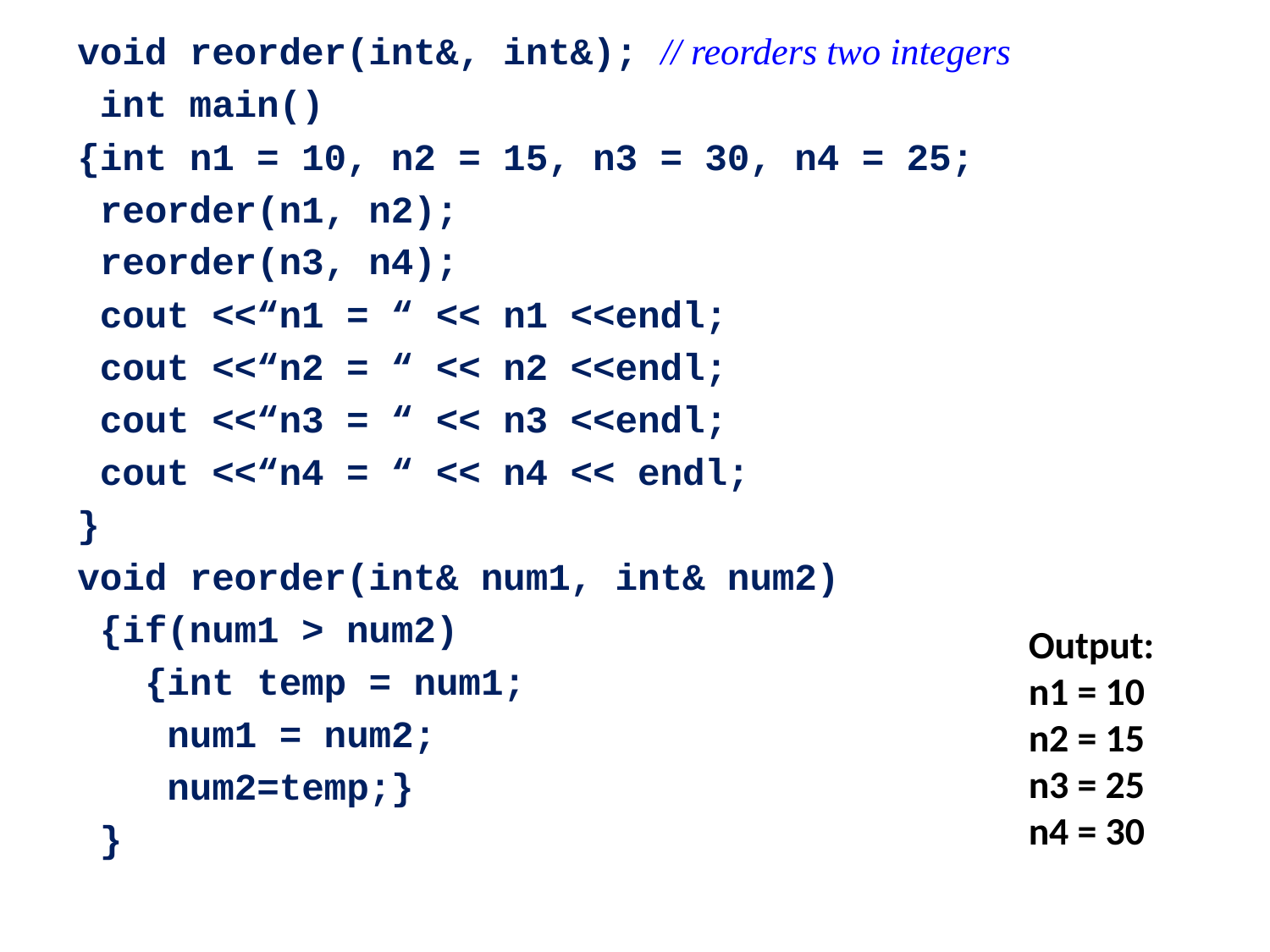

void reorder(int&, int&); // reorders two integers
  int main()
 {int n1 = 10, n2 = 15, n3 = 30, n4 = 25;
  reorder(n1, n2);
  reorder(n3, n4);
  cout <<“n1 = “ << n1 <<endl;
  cout <<“n2 = “ << n2 <<endl;
  cout <<“n3 = “ << n3 <<endl;
  cout <<“n4 = “ << n4 << endl;
 }
 void reorder(int& num1, int& num2)
  {if(num1 > num2)
    {int temp = num1;
     num1 = num2;
     num2=temp;}
  }

Output:
n1 = 10
n2 = 15
n3 = 25
n4 = 30